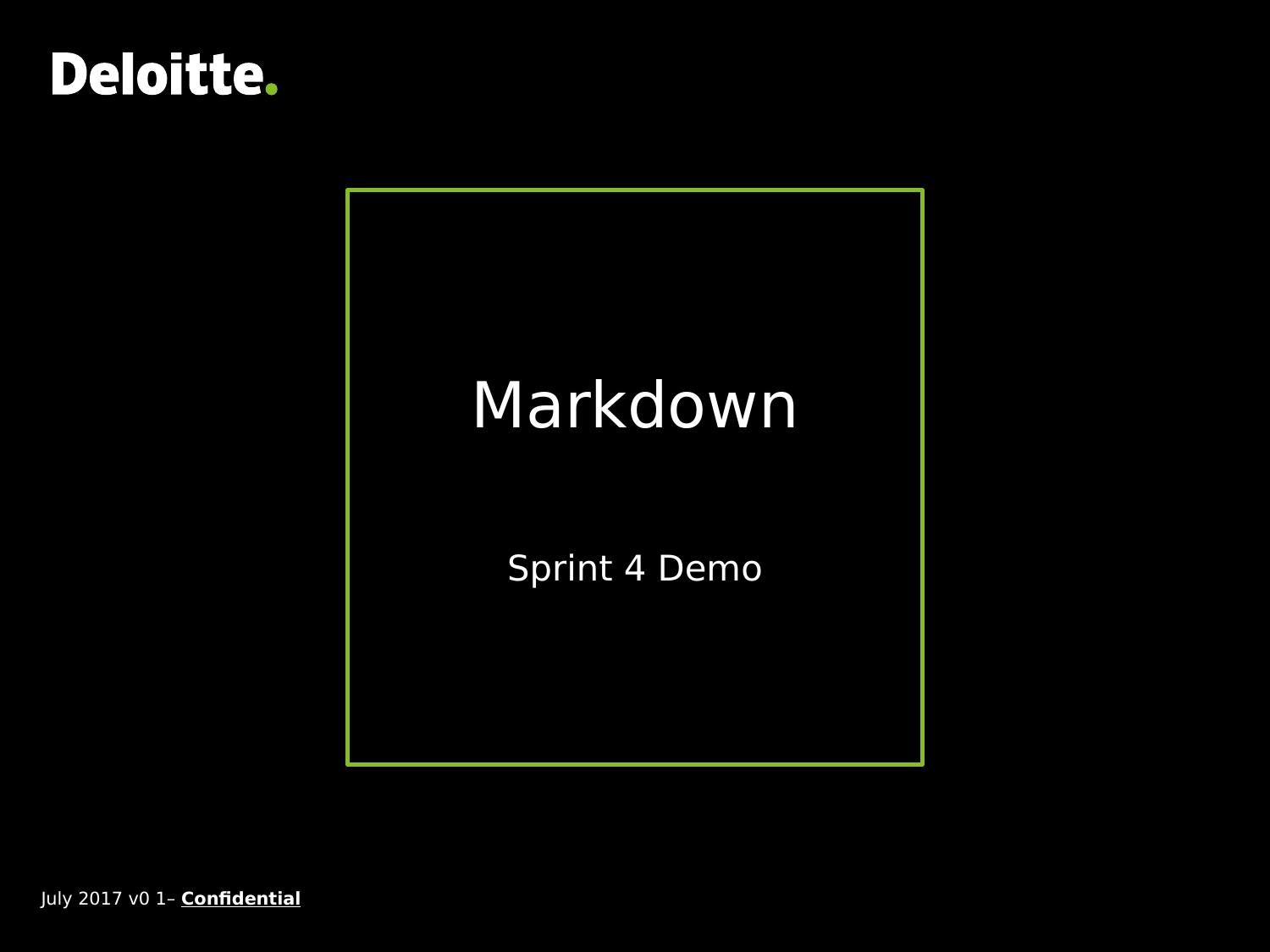

# Markdown Sprint 4 Demo

July 2017 v0 1– Confidential